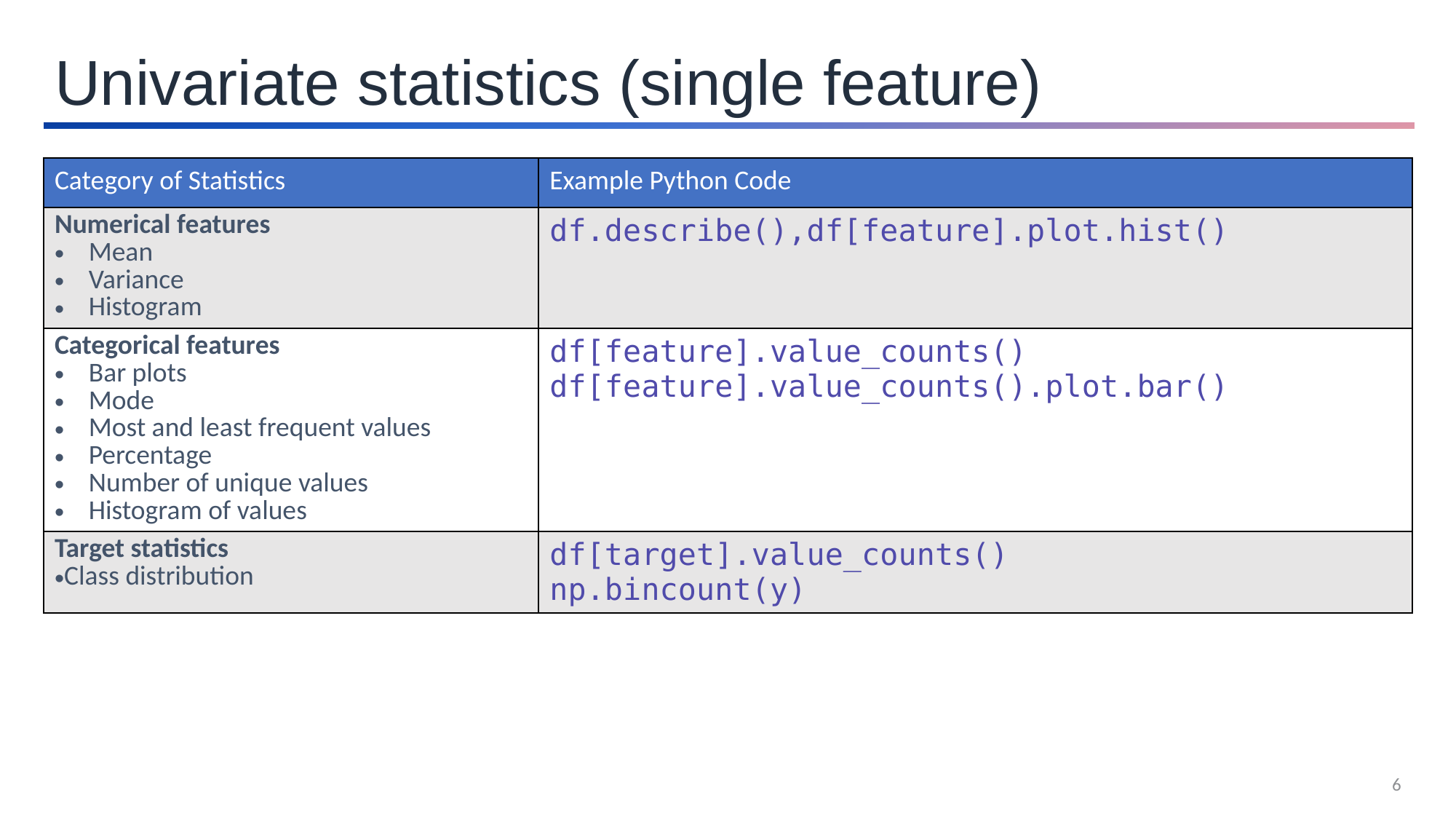

Univariate statistics (single feature)

| Category of Statistics | Example Python Code |
| --- | --- |
| Numerical features Mean Variance Histogram | df.describe(),df[feature].plot.hist() |
| Categorical features Bar plots Mode Most and least frequent values Percentage Number of unique values Histogram of values | df[feature].value\_counts() df[feature].value\_counts().plot.bar() |
| Target statistics Class distribution | df[target].value\_counts() np.bincount(y) |
6